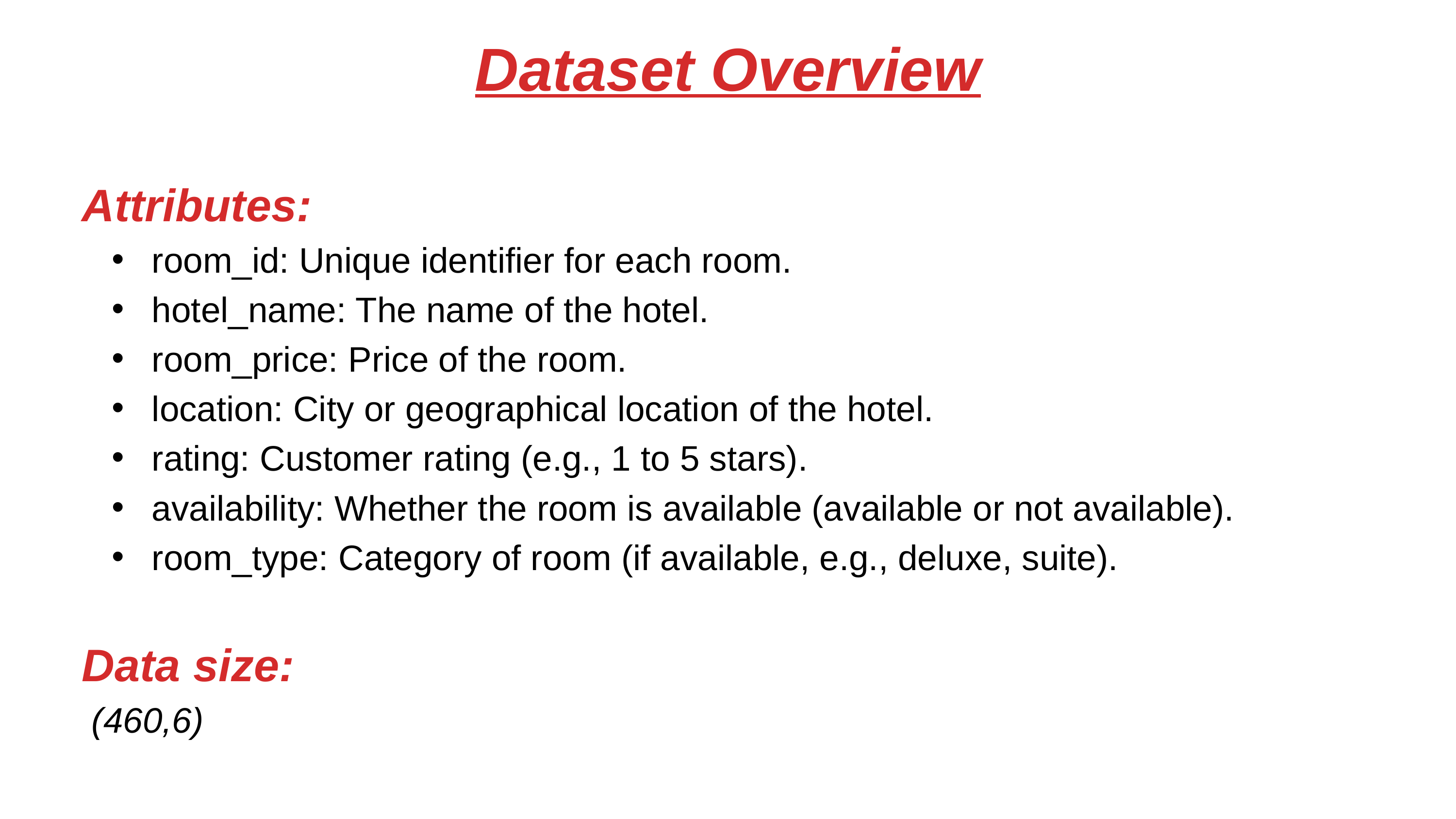

Dataset Overview

Attributes:
 room_id: Unique identifier for each room.
 hotel_name: The name of the hotel.
 room_price: Price of the room.
 location: City or geographical location of the hotel.
 rating: Customer rating (e.g., 1 to 5 stars).
 availability: Whether the room is available (available or not available).
 room_type: Category of room (if available, e.g., deluxe, suite).

Data size:
 (460,6)